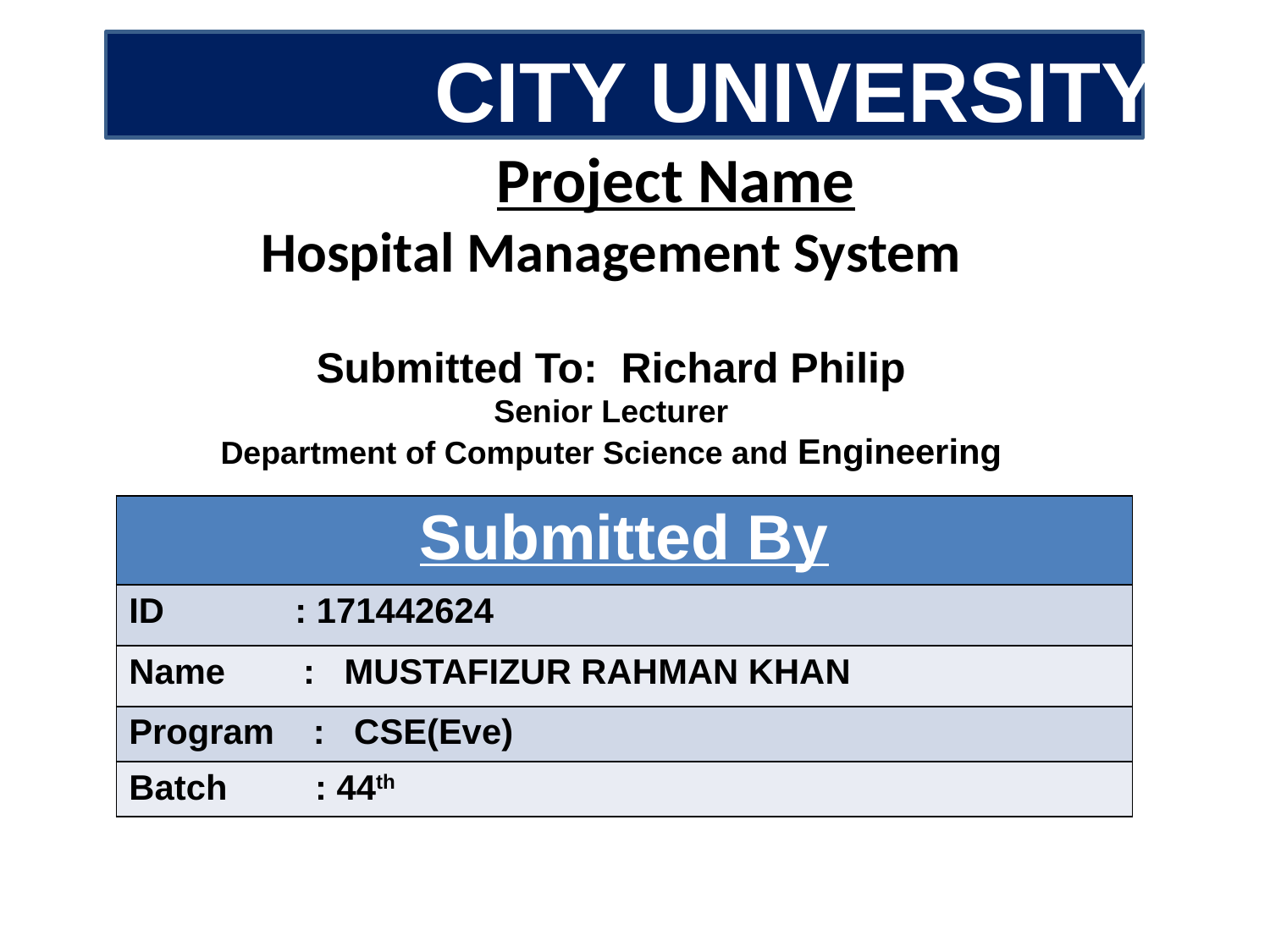

CITY UNIVERSITY
           Project Name
Hospital Management System

Submitted To:  Richard Philip
Senior Lecturer
Department of Computer Science and Engineering

| Submitted By |
| --- |
| ID : 171442624 |
| Name : MUSTAFIZUR RAHMAN KHAN |
| Program : CSE(Eve) |
| Batch : 44th |